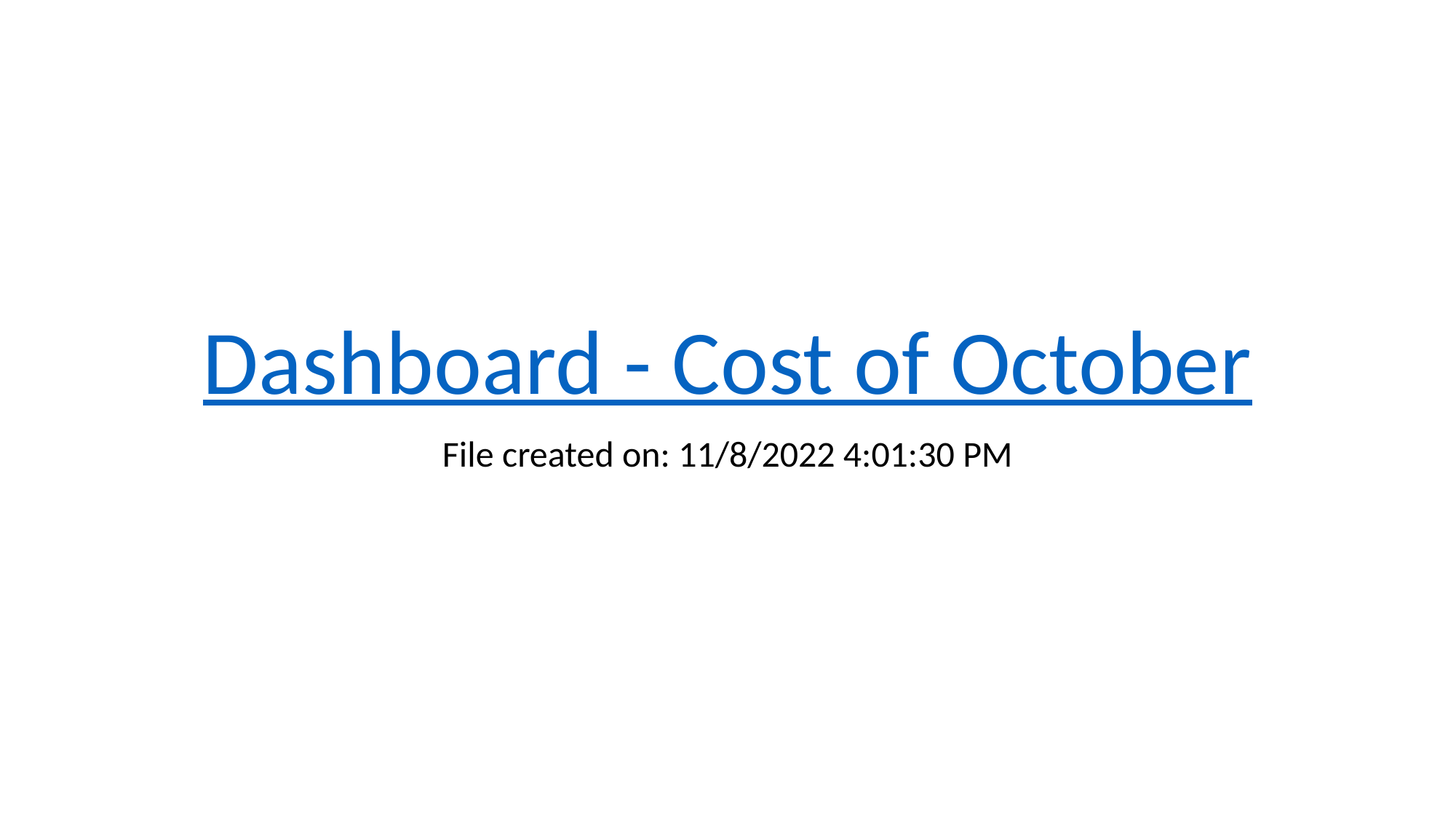

# Dashboard - Cost of October
File created on: 11/8/2022 4:01:30 PM